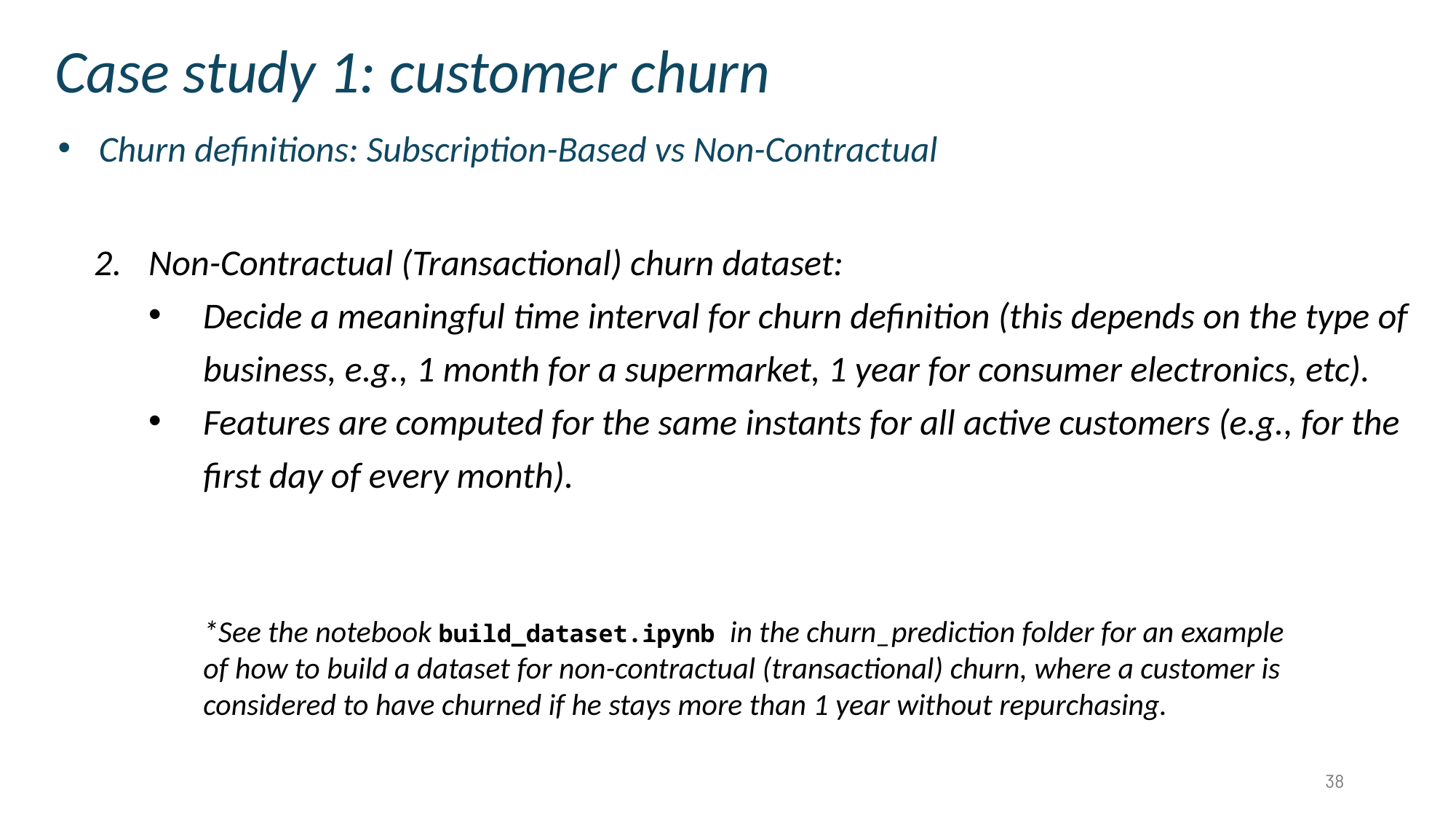

Case study 1: customer churn
Churn definitions: Subscription-Based vs Non-Contractual
Non-Contractual (Transactional) churn dataset:
Decide a meaningful time interval for churn definition (this depends on the type of business, e.g., 1 month for a supermarket, 1 year for consumer electronics, etc).
Features are computed for the same instants for all active customers (e.g., for the first day of every month).
*See the notebook build_dataset.ipynb in the churn_prediction folder for an example of how to build a dataset for non-contractual (transactional) churn, where a customer is considered to have churned if he stays more than 1 year without repurchasing.
38